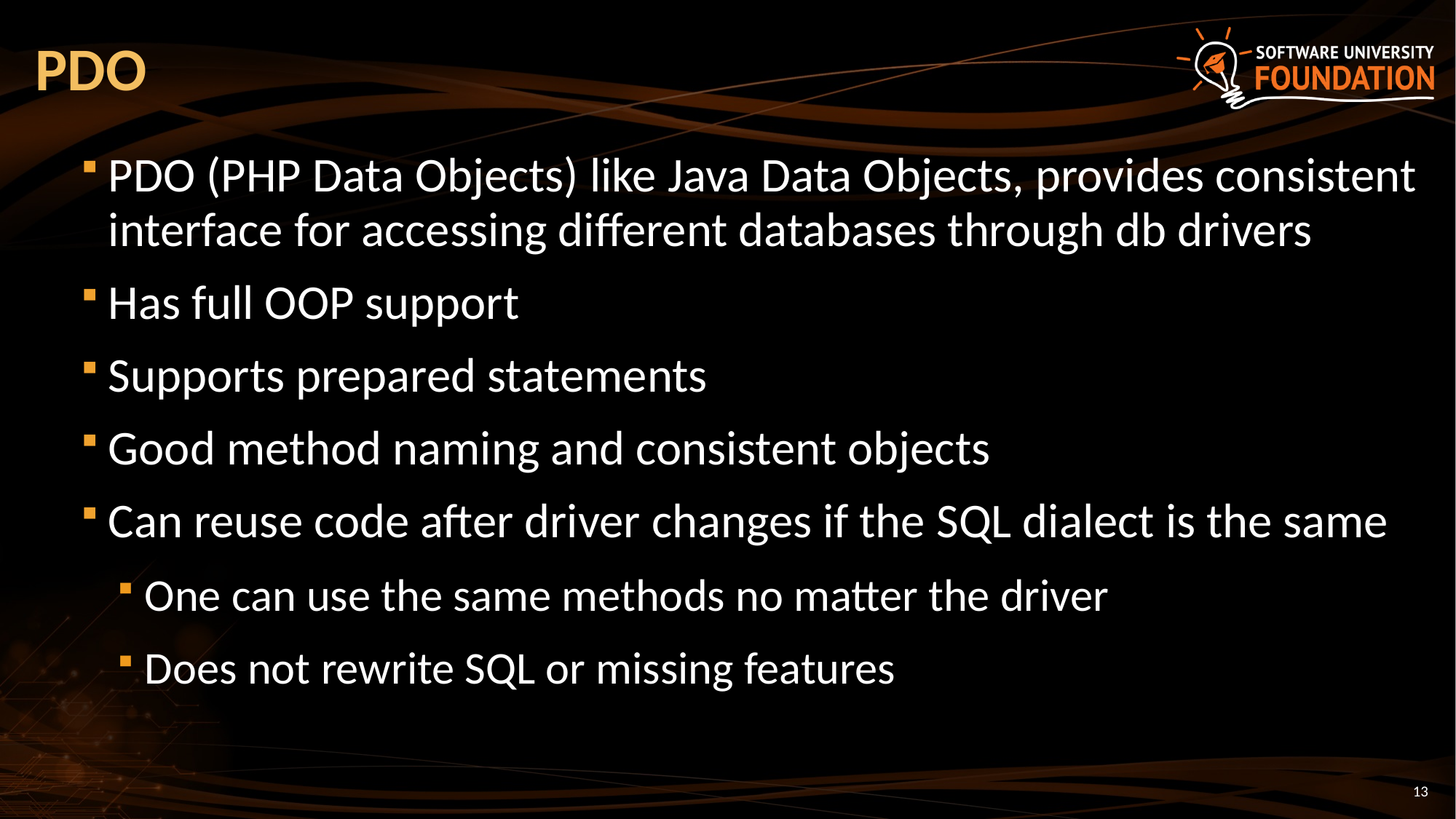

# PDO
PDO (PHP Data Objects) like Java Data Objects, provides consistent interface for accessing different databases through db drivers
Has full OOP support
Supports prepared statements
Good method naming and consistent objects
Can reuse code after driver changes if the SQL dialect is the same
One can use the same methods no matter the driver
Does not rewrite SQL or missing features
13